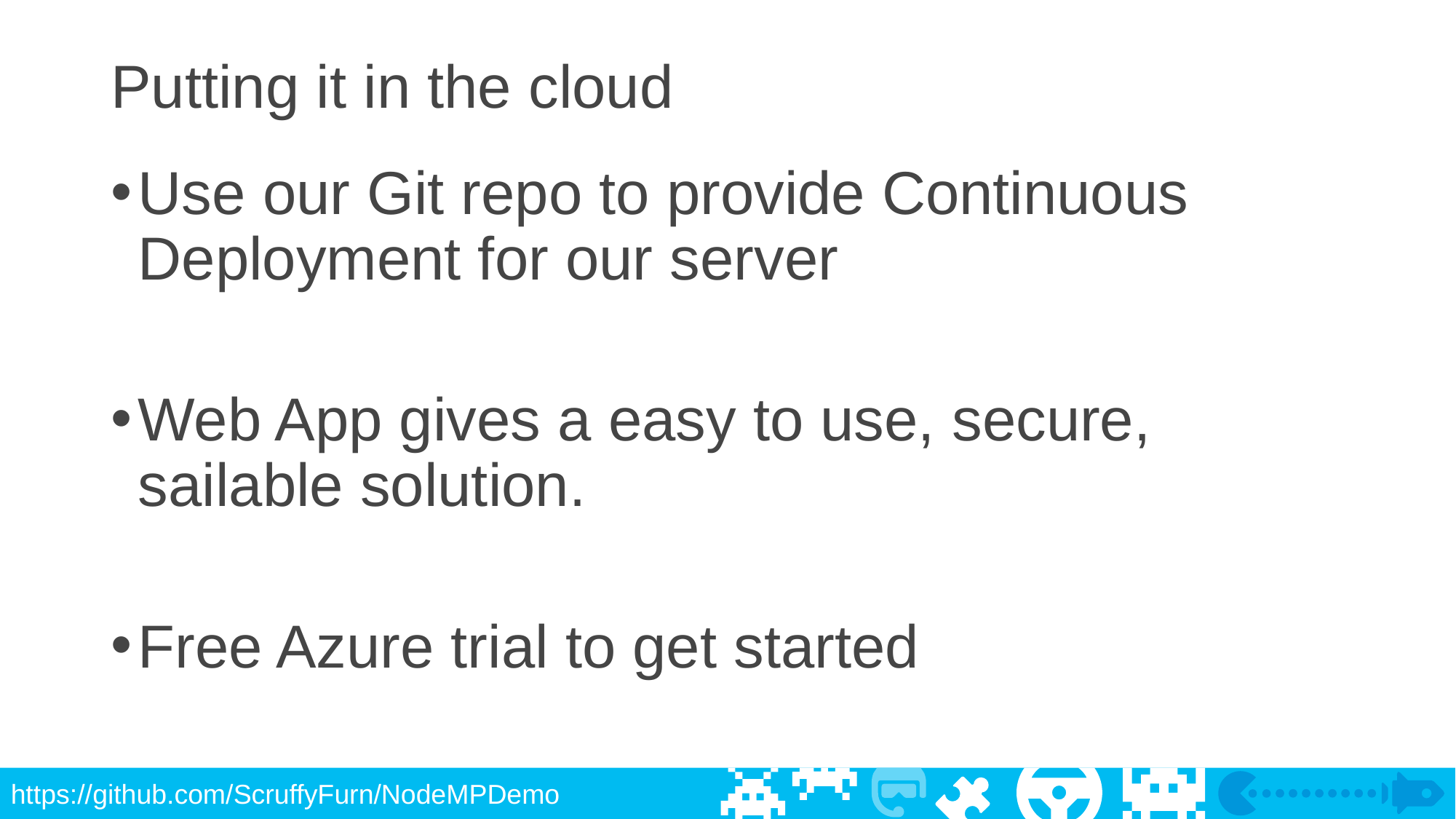

# Putting it in the cloud
Use our Git repo to provide Continuous Deployment for our server

Web App gives a easy to use, secure, sailable solution.

Free Azure trial to get started